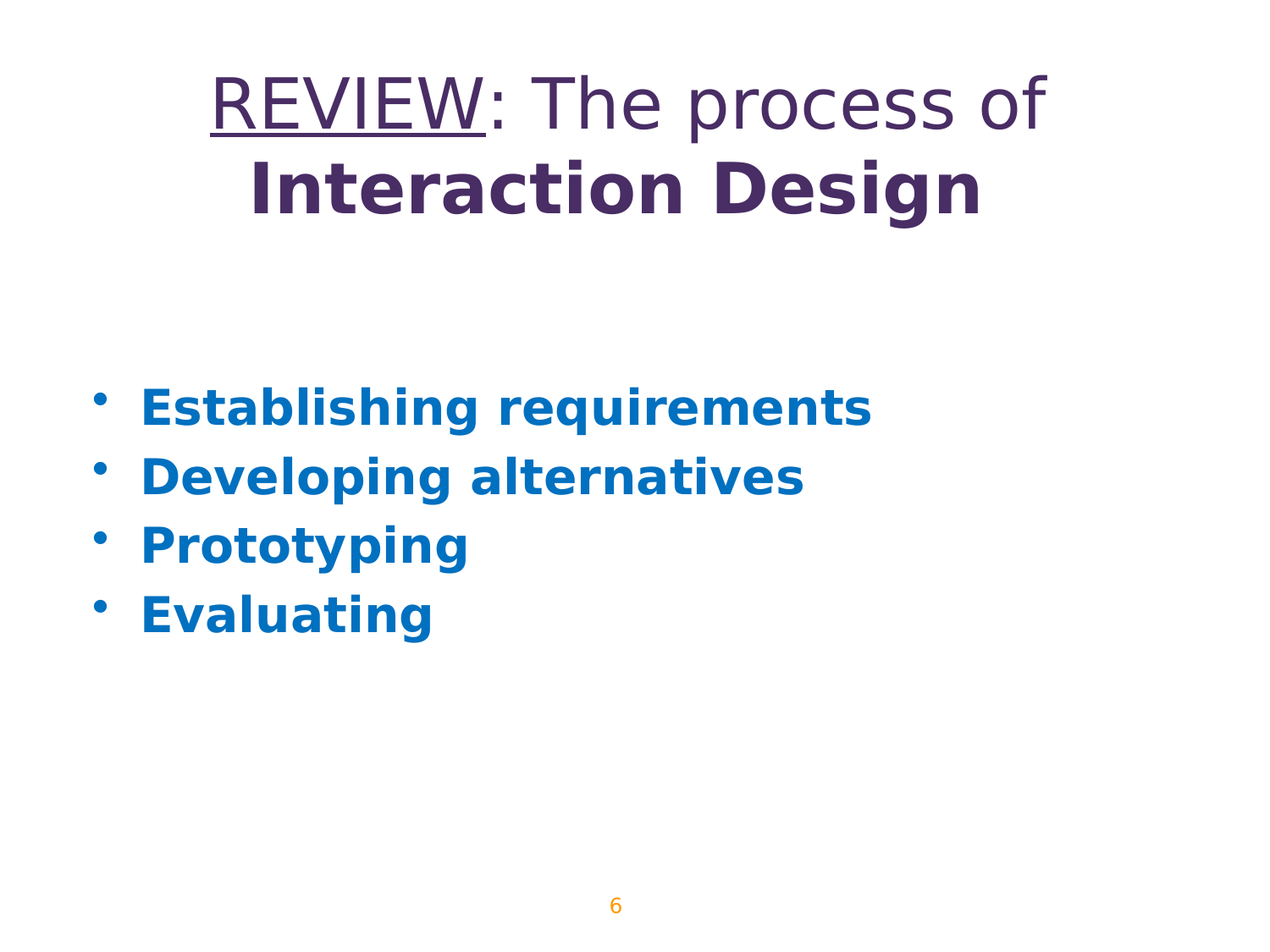

REVIEW: The process of Interaction Design

Establishing requirements
Developing alternatives
Prototyping
Evaluating

6